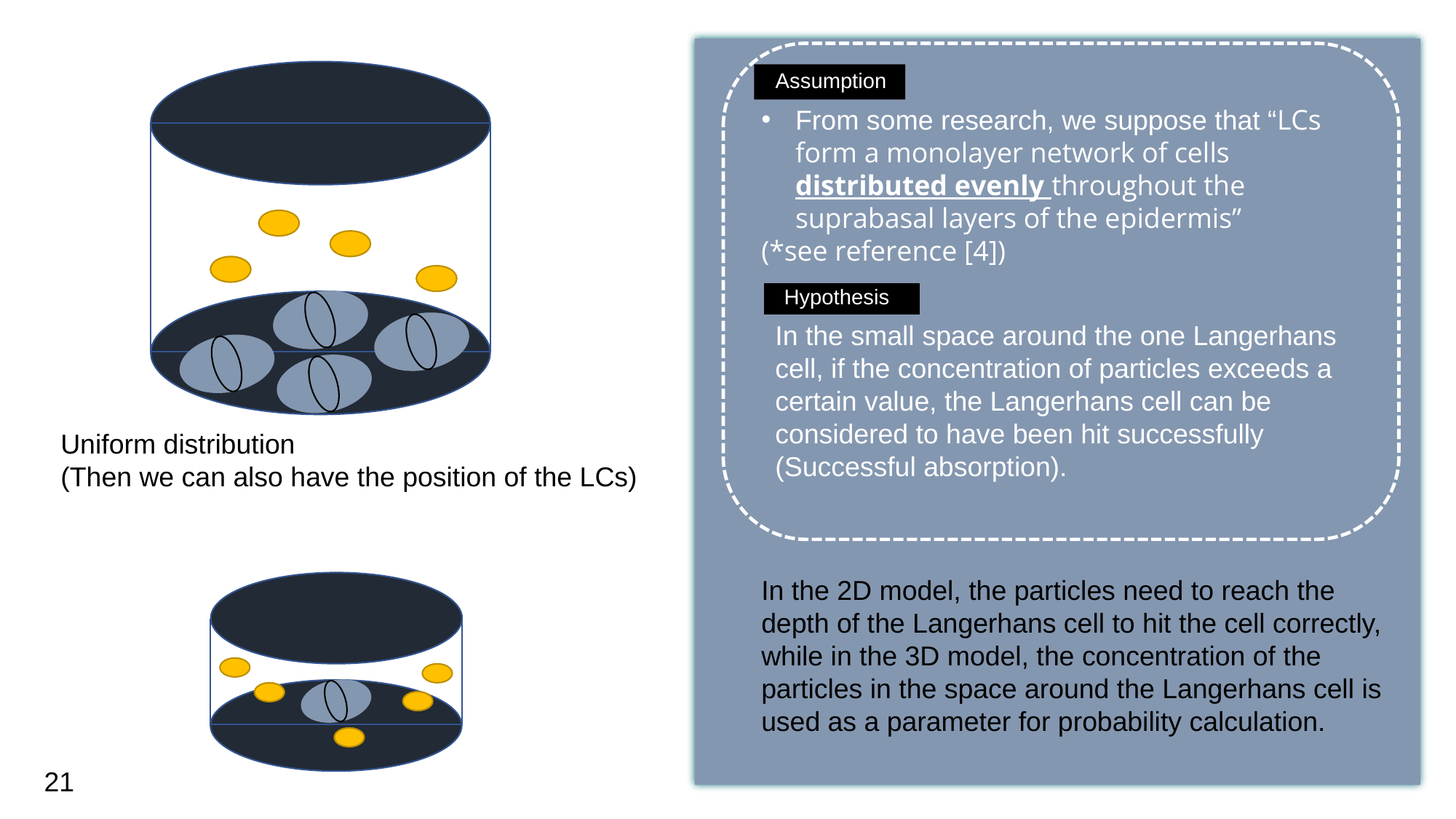

Assumption

From some research, we suppose that “LCs form a monolayer network of cells distributed evenly throughout the suprabasal layers of the epidermis”
(*see reference [4])
Hypothesis

In the small space around the one Langerhans cell, if the concentration of particles exceeds a certain value, the Langerhans cell can be considered to have been hit successfully (Successful absorption).

Uniform distribution
(Then we can also have the position of the LCs)
In the 2D model, the particles need to reach the depth of the Langerhans cell to hit the cell correctly, while in the 3D model, the concentration of the particles in the space around the Langerhans cell is used as a parameter for probability calculation.

21